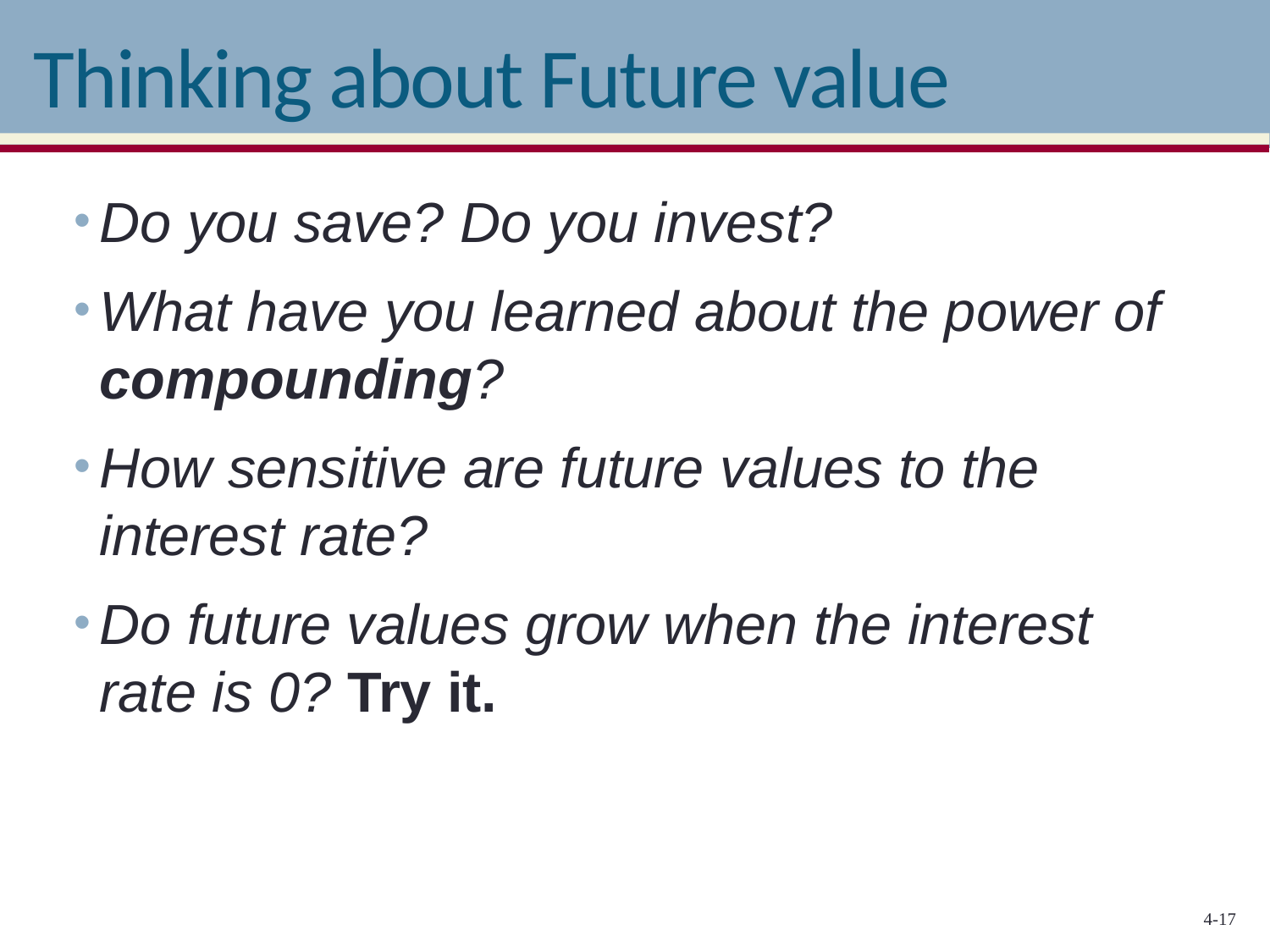

# Thinking about Future value
Do you save? Do you invest?
What have you learned about the power of compounding?
How sensitive are future values to the interest rate?
Do future values grow when the interest rate is 0? Try it.